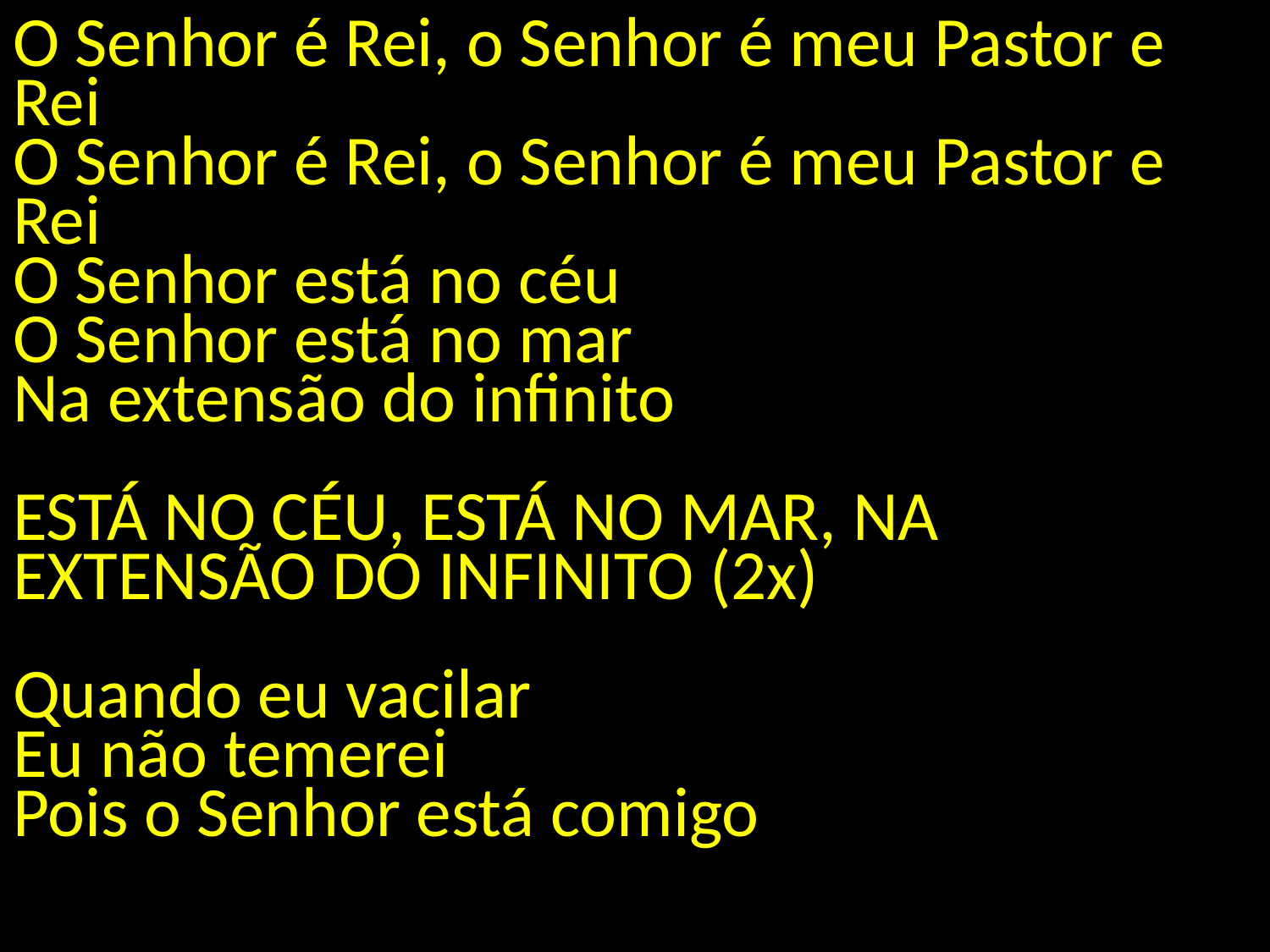

# O Senhor é Rei, o Senhor é meu Pastor e Rei O Senhor é Rei, o Senhor é meu Pastor e Rei O Senhor está no céu O Senhor está no mar Na extensão do infinito ESTÁ NO CÉU, ESTÁ NO MAR, NA EXTENSÃO DO INFINITO (2x) Quando eu vacilar Eu não temerei Pois o Senhor está comigo